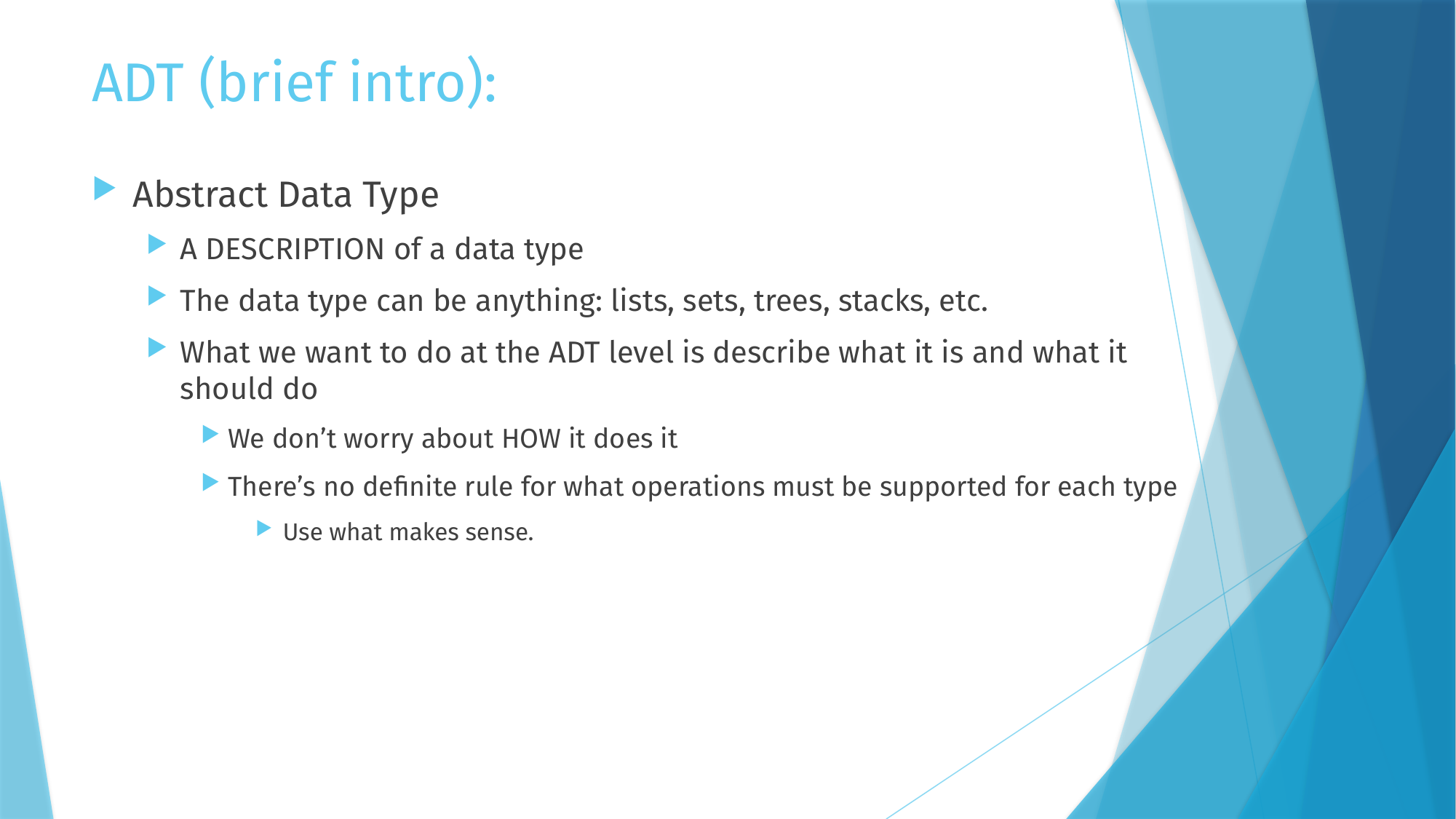

# ADT (brief intro):
Abstract Data Type
A DESCRIPTION of a data type
The data type can be anything: lists, sets, trees, stacks, etc.
What we want to do at the ADT level is describe what it is and what it should do
We don’t worry about HOW it does it
There’s no definite rule for what operations must be supported for each type
Use what makes sense.